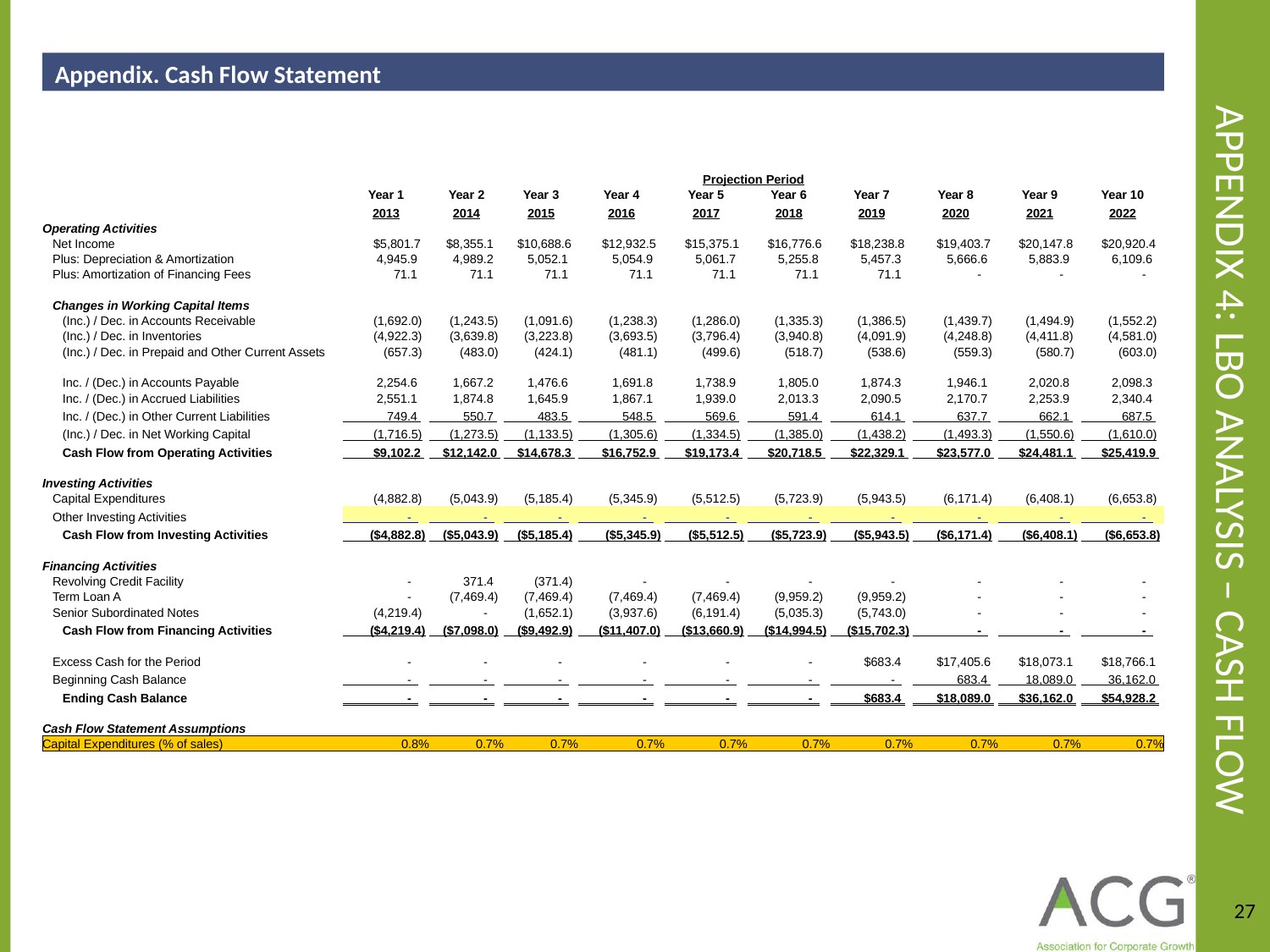

Appendix. Cash Flow Statement
# Appendix 4: LBO Analysis – Cash Flow
|  |  |  |  | Projection Period |  |  |  |  |  |  |  |  |  |
| --- | --- | --- | --- | --- | --- | --- | --- | --- | --- | --- | --- | --- | --- |
|  |  |  |  | Year 1 | Year 2 | Year 3 | Year 4 | Year 5 | Year 6 | Year 7 | Year 8 | Year 9 | Year 10 |
|  |  |  |  | 2013 | 2014 | 2015 | 2016 | 2017 | 2018 | 2019 | 2020 | 2021 | 2022 |
| Operating Activities |  |  |  |  |  |  |  |  |  |  |  |  |  |
| Net Income |  |  |  | $5,801.7 | $8,355.1 | $10,688.6 | $12,932.5 | $15,375.1 | $16,776.6 | $18,238.8 | $19,403.7 | $20,147.8 | $20,920.4 |
| Plus: Depreciation & Amortization |  |  |  | 4,945.9 | 4,989.2 | 5,052.1 | 5,054.9 | 5,061.7 | 5,255.8 | 5,457.3 | 5,666.6 | 5,883.9 | 6,109.6 |
| Plus: Amortization of Financing Fees |  |  |  | 71.1 | 71.1 | 71.1 | 71.1 | 71.1 | 71.1 | 71.1 | - | - | - |
|  |  |  |  |  |  |  |  |  |  |  |  |  |  |
| Changes in Working Capital Items |  |  |  |  |  |  |  |  |  |  |  |  |  |
| (Inc.) / Dec. in Accounts Receivable |  |  |  | (1,692.0) | (1,243.5) | (1,091.6) | (1,238.3) | (1,286.0) | (1,335.3) | (1,386.5) | (1,439.7) | (1,494.9) | (1,552.2) |
| (Inc.) / Dec. in Inventories |  |  |  | (4,922.3) | (3,639.8) | (3,223.8) | (3,693.5) | (3,796.4) | (3,940.8) | (4,091.9) | (4,248.8) | (4,411.8) | (4,581.0) |
| (Inc.) / Dec. in Prepaid and Other Current Assets |  |  |  | (657.3) | (483.0) | (424.1) | (481.1) | (499.6) | (518.7) | (538.6) | (559.3) | (580.7) | (603.0) |
|  |  |  |  |  |  |  |  |  |  |  |  |  |  |
| Inc. / (Dec.) in Accounts Payable |  |  |  | 2,254.6 | 1,667.2 | 1,476.6 | 1,691.8 | 1,738.9 | 1,805.0 | 1,874.3 | 1,946.1 | 2,020.8 | 2,098.3 |
| Inc. / (Dec.) in Accrued Liabilities |  |  |  | 2,551.1 | 1,874.8 | 1,645.9 | 1,867.1 | 1,939.0 | 2,013.3 | 2,090.5 | 2,170.7 | 2,253.9 | 2,340.4 |
| Inc. / (Dec.) in Other Current Liabilities |  |  |  | 749.4 | 550.7 | 483.5 | 548.5 | 569.6 | 591.4 | 614.1 | 637.7 | 662.1 | 687.5 |
| (Inc.) / Dec. in Net Working Capital |  |  |  | (1,716.5) | (1,273.5) | (1,133.5) | (1,305.6) | (1,334.5) | (1,385.0) | (1,438.2) | (1,493.3) | (1,550.6) | (1,610.0) |
| Cash Flow from Operating Activities |  |  |  | $9,102.2 | $12,142.0 | $14,678.3 | $16,752.9 | $19,173.4 | $20,718.5 | $22,329.1 | $23,577.0 | $24,481.1 | $25,419.9 |
|  |  |  |  |  |  |  |  |  |  |  |  |  |  |
| Investing Activities |  |  |  |  |  |  |  |  |  |  |  |  |  |
| Capital Expenditures |  |  |  | (4,882.8) | (5,043.9) | (5,185.4) | (5,345.9) | (5,512.5) | (5,723.9) | (5,943.5) | (6,171.4) | (6,408.1) | (6,653.8) |
| Other Investing Activities |  |  |  | - | - | - | - | - | - | - | - | - | - |
| Cash Flow from Investing Activities |  |  |  | ($4,882.8) | ($5,043.9) | ($5,185.4) | ($5,345.9) | ($5,512.5) | ($5,723.9) | ($5,943.5) | ($6,171.4) | ($6,408.1) | ($6,653.8) |
|  |  |  |  |  |  |  |  |  |  |  |  |  |  |
| Financing Activities |  |  |  |  |  |  |  |  |  |  |  |  |  |
| Revolving Credit Facility |  |  |  | - | 371.4 | (371.4) | - | - | - | - | - | - | - |
| Term Loan A |  |  |  | - | (7,469.4) | (7,469.4) | (7,469.4) | (7,469.4) | (9,959.2) | (9,959.2) | - | - | - |
| Senior Subordinated Notes |  |  |  | (4,219.4) | - | (1,652.1) | (3,937.6) | (6,191.4) | (5,035.3) | (5,743.0) | - | - | - |
| Cash Flow from Financing Activities |  |  |  | ($4,219.4) | ($7,098.0) | ($9,492.9) | ($11,407.0) | ($13,660.9) | ($14,994.5) | ($15,702.3) | - | - | - |
|  |  |  |  |  |  |  |  |  |  |  |  |  |  |
| Excess Cash for the Period |  |  |  | - | - | - | - | - | - | $683.4 | $17,405.6 | $18,073.1 | $18,766.1 |
| Beginning Cash Balance |  |  |  | - | - | - | - | - | - | - | 683.4 | 18,089.0 | 36,162.0 |
| Ending Cash Balance |  |  |  | - | - | - | - | - | - | $683.4 | $18,089.0 | $36,162.0 | $54,928.2 |
|  |  |  |  |  |  |  |  |  |  |  |  |  |  |
| Cash Flow Statement Assumptions |  |  |  |  |  |  |  |  |  |  |  |  |  |
| Capital Expenditures (% of sales) |  |  |  | 0.8% | 0.7% | 0.7% | 0.7% | 0.7% | 0.7% | 0.7% | 0.7% | 0.7% | 0.7% |
27